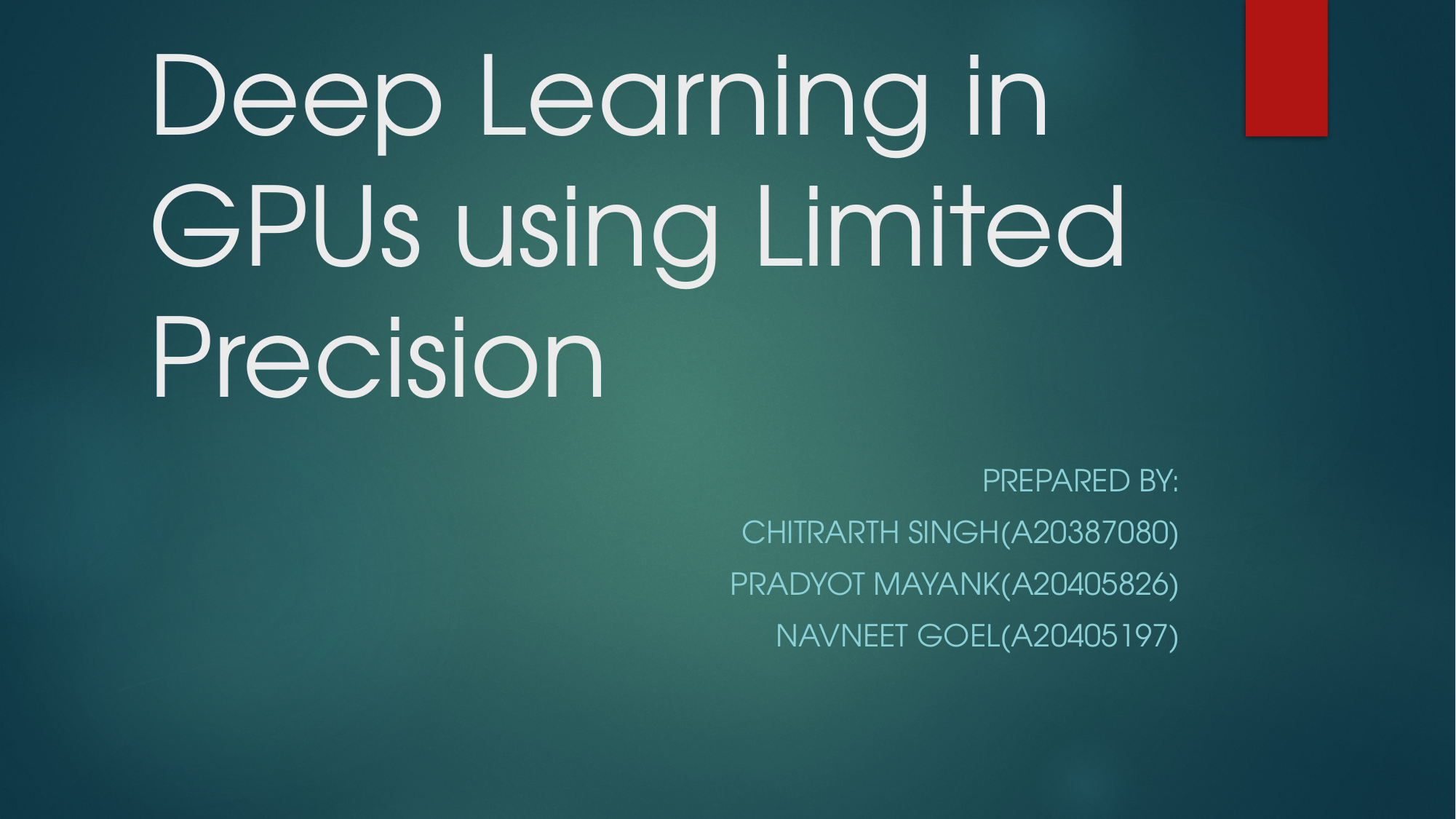

# Deep Learning in GPUs using Limited Precision
Prepared By:
Chitrarth Singh(A20387080)
Pradyot Mayank(A20405826)
Navneet Goel(A20405197)